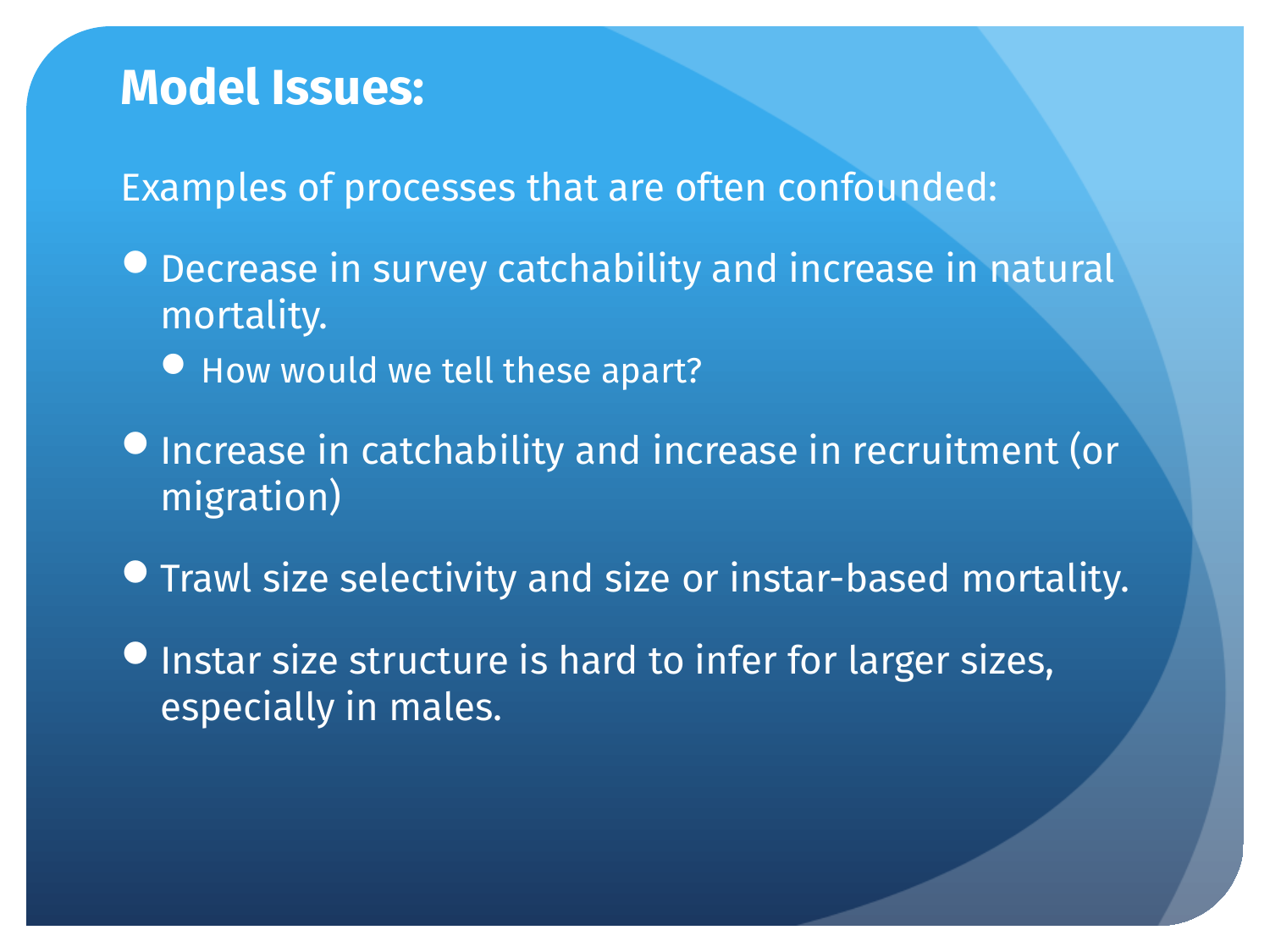

# Model Issues:
Examples of processes that are often confounded:
Decrease in survey catchability and increase in natural mortality.
How would we tell these apart?
Increase in catchability and increase in recruitment (or migration)
Trawl size selectivity and size or instar-based mortality.
Instar size structure is hard to infer for larger sizes, especially in males.